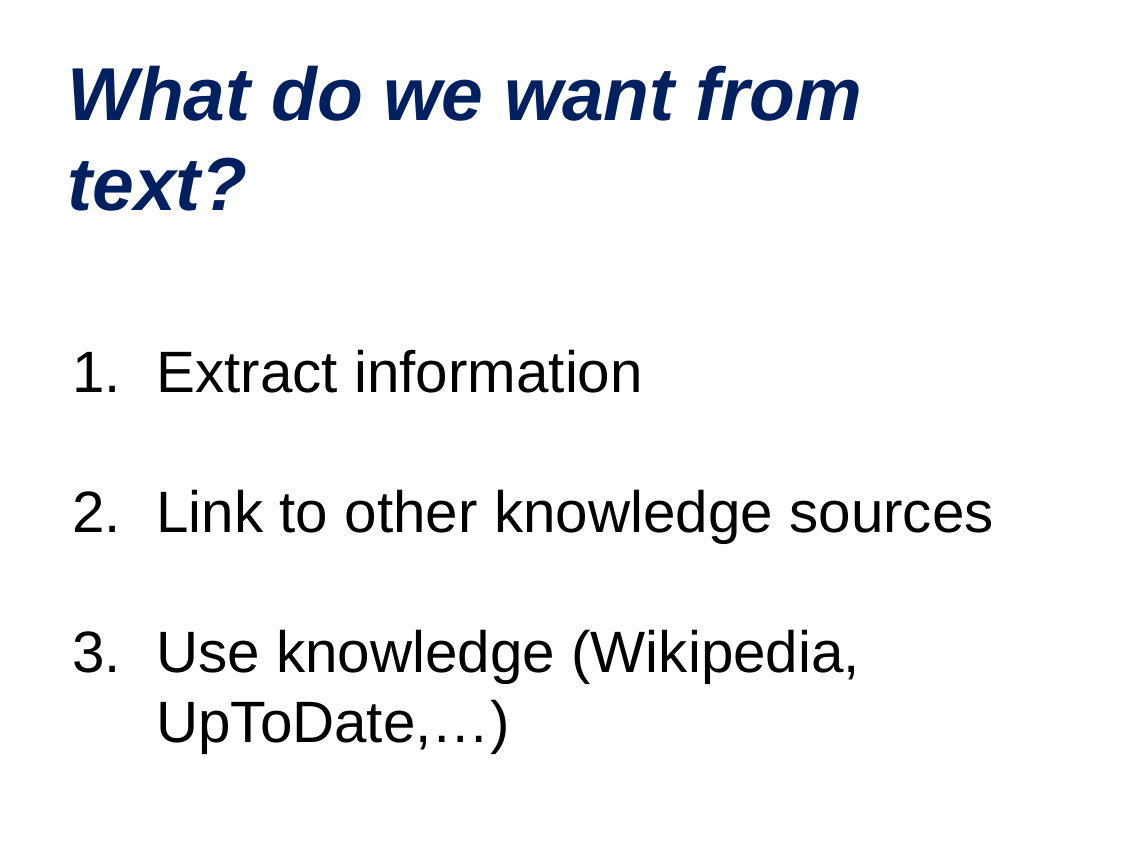

# What do we want from text?

Extract information

Link to other knowledge sources

Use knowledge (Wikipedia, UpToDate,…)